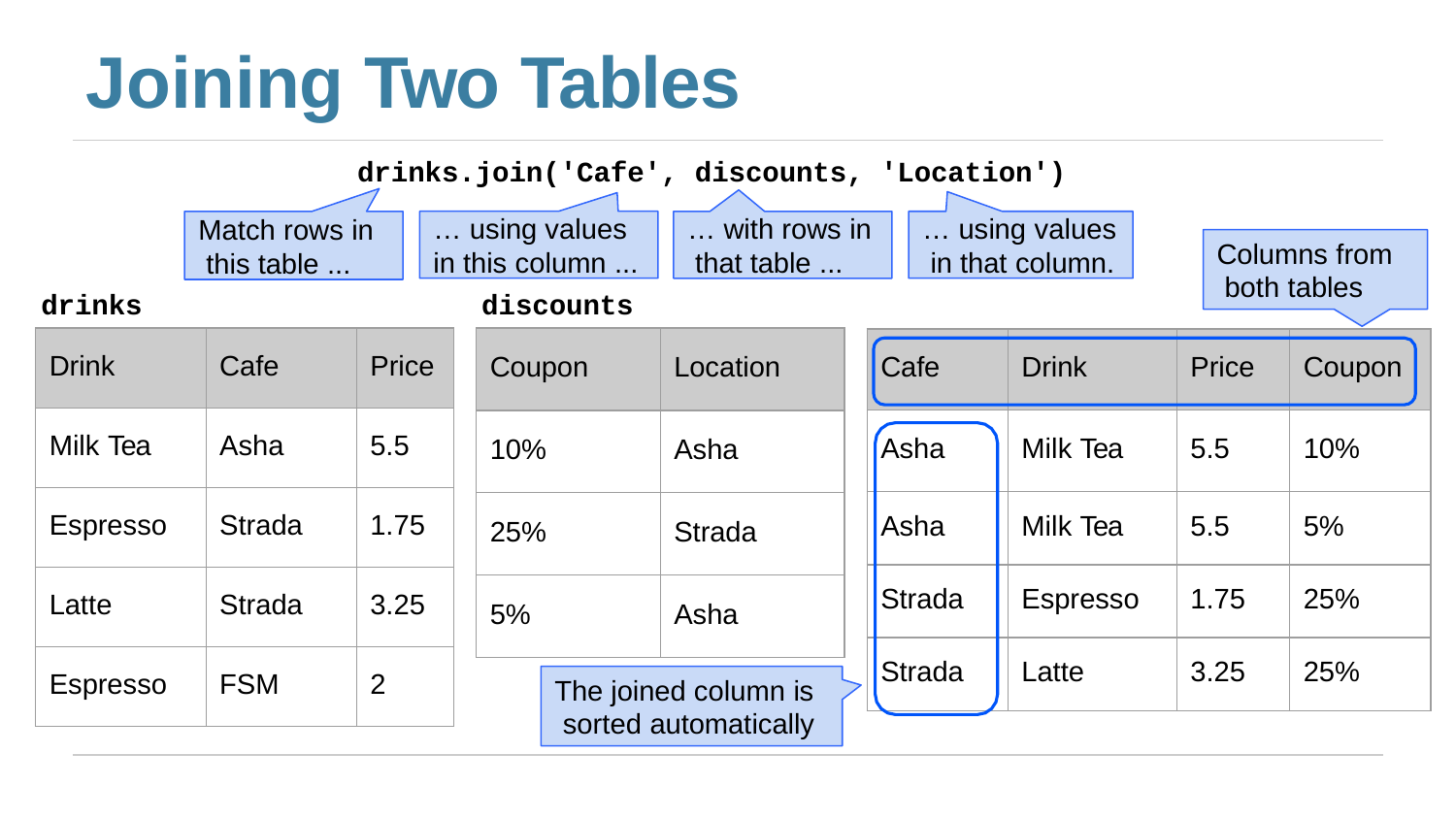

# Joining Two Tables
drinks.join('Cafe', discounts, 'Location')

… using values  in this column ...
discounts
… with rows in  that table ...
… using values  in that column.
Match rows in  this table ...

Columns from  both tables
drinks
| Drink | Cafe | Price |
| --- | --- | --- |
| Milk Tea | Asha | 5.5 |
| Espresso | Strada | 1.75 |
| Latte | Strada | 3.25 |
| Espresso | FSM | 2 |
| Coupon | Location |
| --- | --- |
| 10% | Asha |
| 25% | Strada |
| 5% | Asha |
| Cafe | Drink | Price | Coupon |
| --- | --- | --- | --- |
| Asha | Milk Tea | 5.5 | 10% |
| Asha | Milk Tea | 5.5 | 5% |
| Strada | Espresso | 1.75 | 25% |
| Strada | Latte | 3.25 | 25% |

The joined column is  sorted automatically